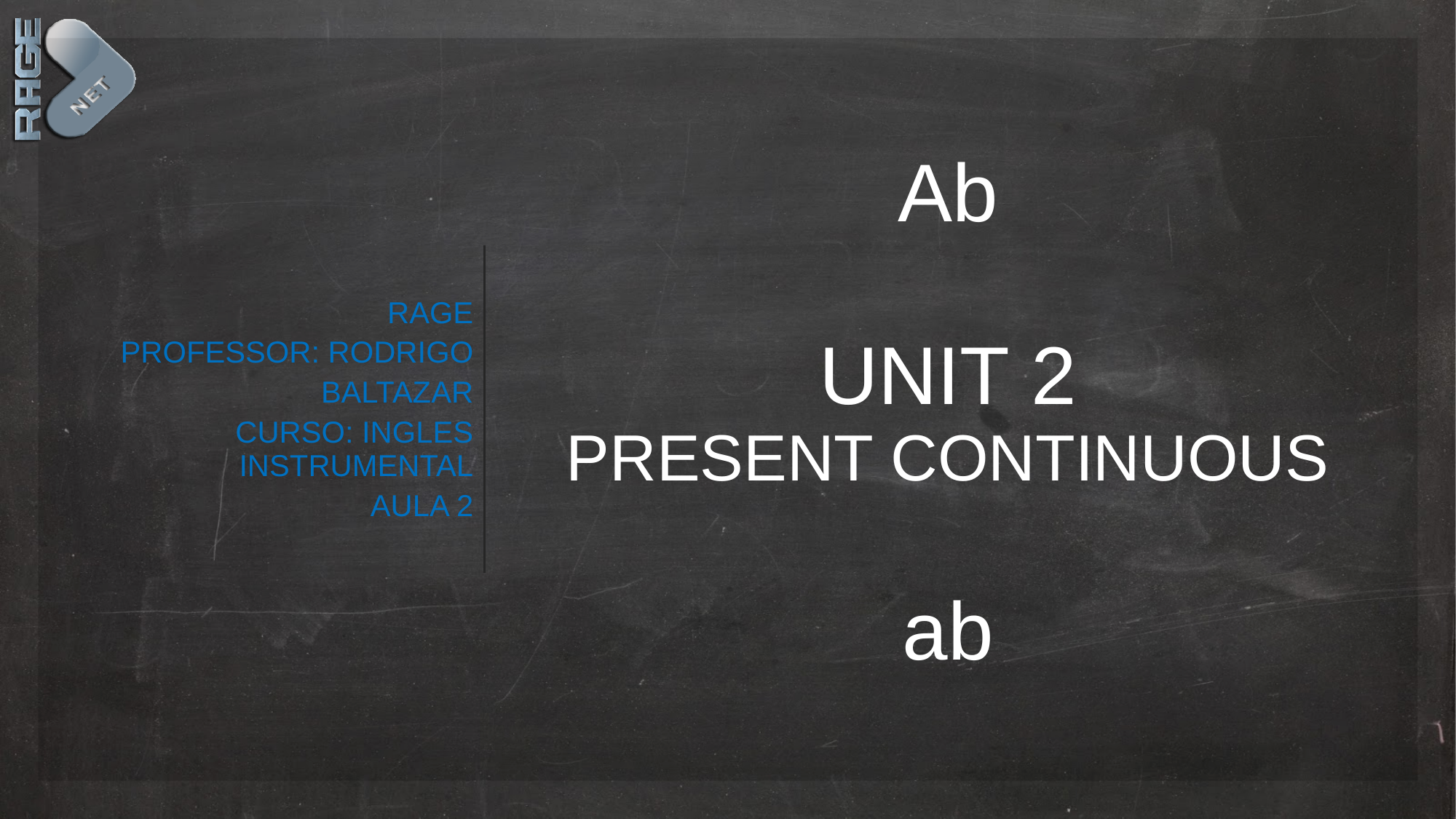

RAGE
PROFESSOR: RODRIGO
BALTAZAR
CURSO: INGLES INSTRUMENTAL
AULA 2
Ab
UNIT 2
PRESENT CONTINUOUS
ab